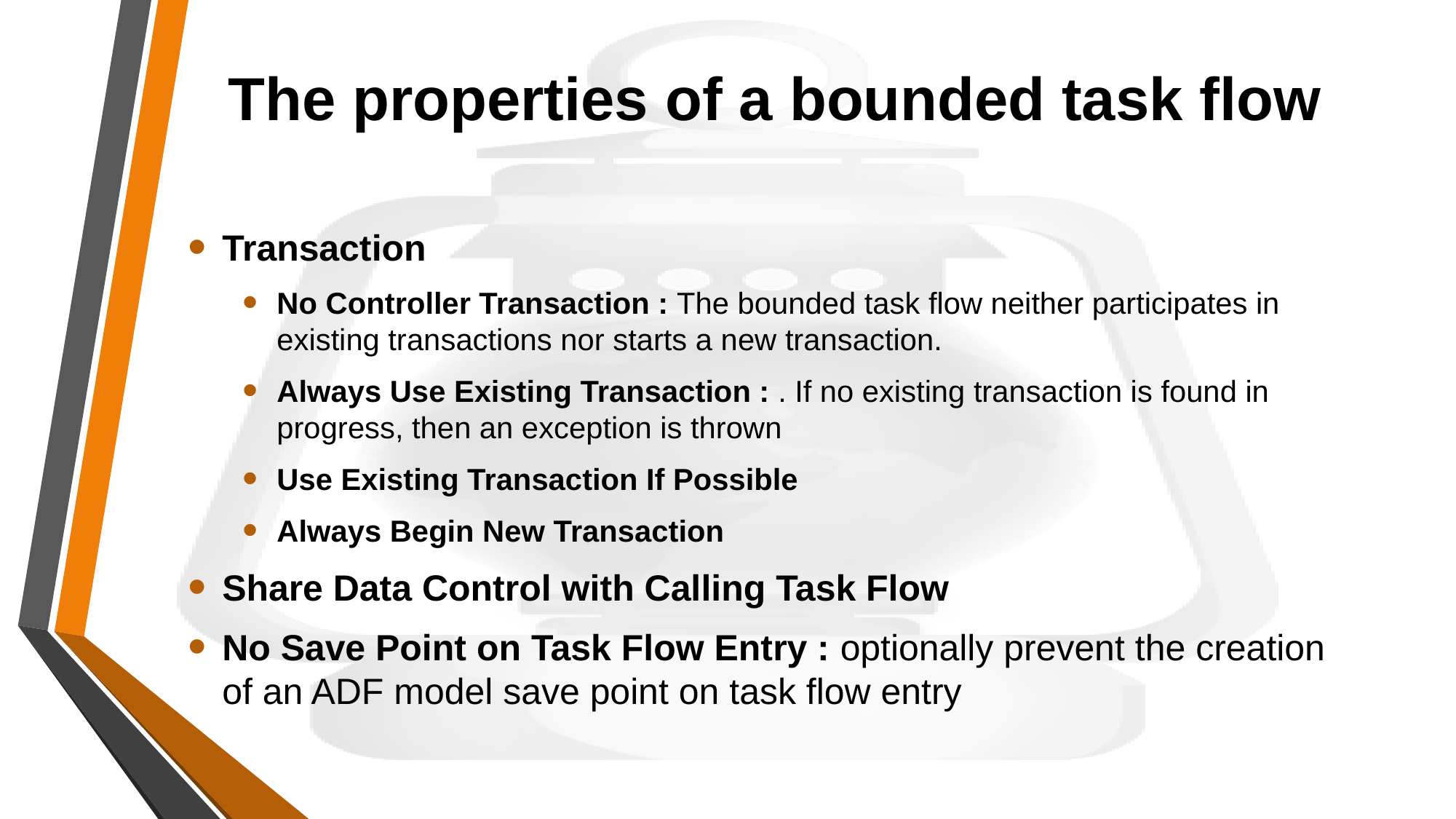

# The properties of a bounded task flow
Transaction
No Controller Transaction : The bounded task flow neither participates in existing transactions nor starts a new transaction.
Always Use Existing Transaction : . If no existing transaction is found in progress, then an exception is thrown
Use Existing Transaction If Possible
Always Begin New Transaction
Share Data Control with Calling Task Flow
No Save Point on Task Flow Entry : optionally prevent the creation of an ADF model save point on task flow entry